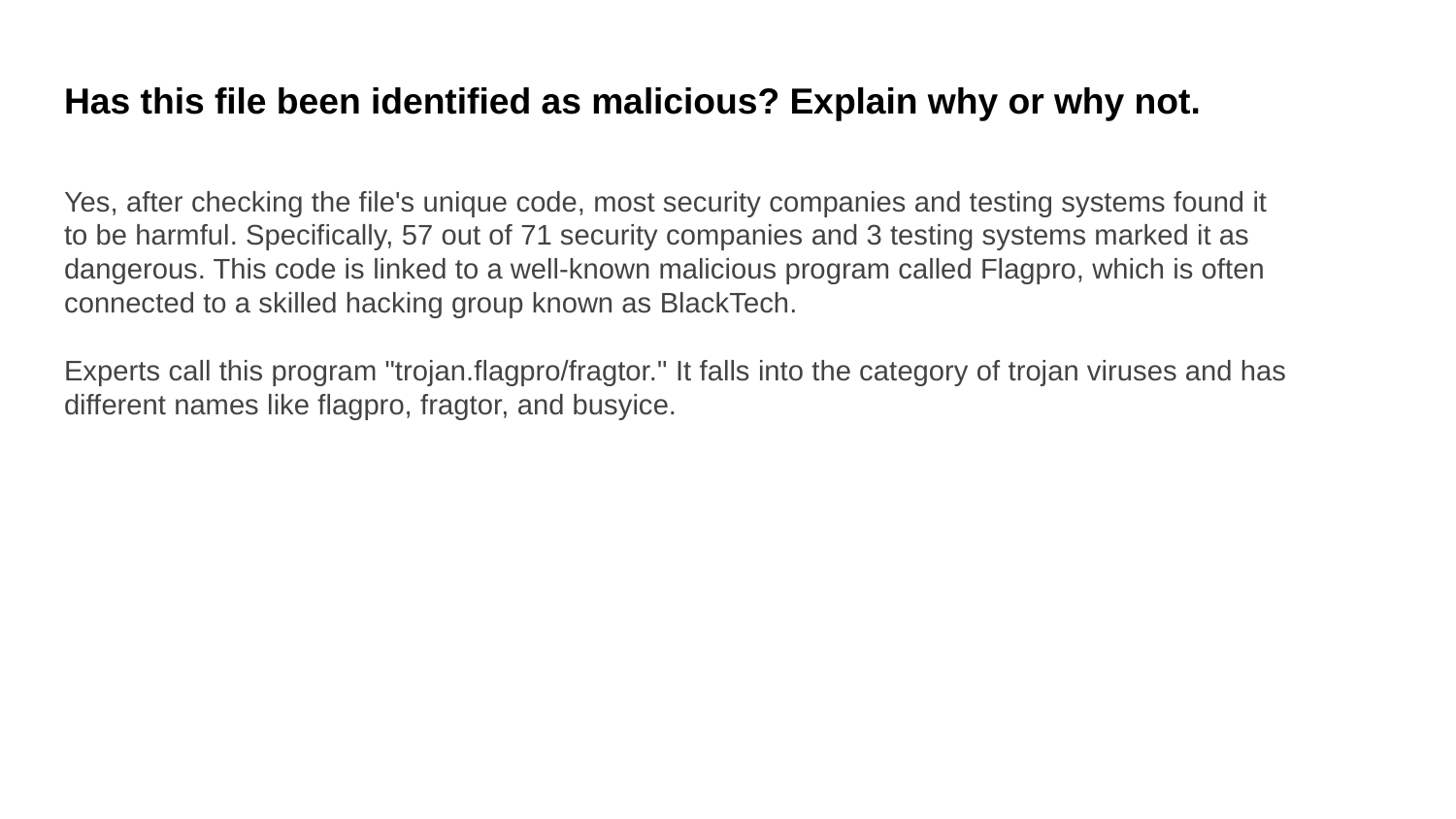

Has this file been identified as malicious? Explain why or why not.

Yes, after checking the file's unique code, most security companies and testing systems found it to be harmful. Specifically, 57 out of 71 security companies and 3 testing systems marked it as dangerous. This code is linked to a well-known malicious program called Flagpro, which is often connected to a skilled hacking group known as BlackTech.

Experts call this program "trojan.flagpro/fragtor." It falls into the category of trojan viruses and has different names like flagpro, fragtor, and busyice.